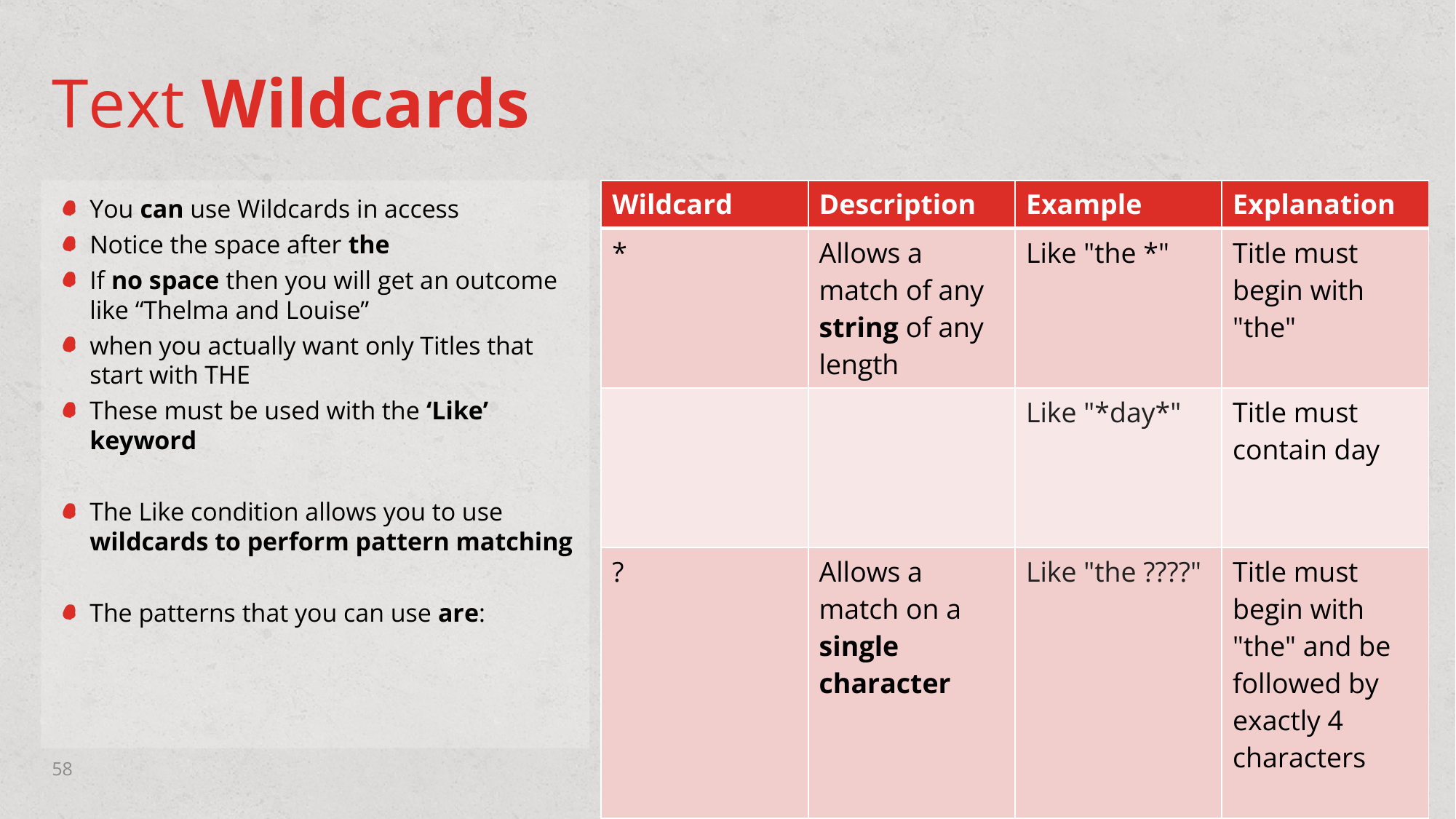

# Text Wildcards
You can use Wildcards in access
Notice the space after the
If no space then you will get an outcome like “Thelma and Louise”
when you actually want only Titles that start with THE
These must be used with the ‘Like’ keyword

The Like condition allows you to use wildcards to perform pattern matching

The patterns that you can use are:

| Wildcard | Description | Example | Explanation |
| --- | --- | --- | --- |
| \* | Allows a match of any string of any length | Like "the \*" | Title must begin with "the" |
|  |  | Like "\*day\*" | Title must contain day |
| ? | Allows a match on a single character | Like "the ????" | Title must begin with "the" and be followed by exactly 4 characters |
58